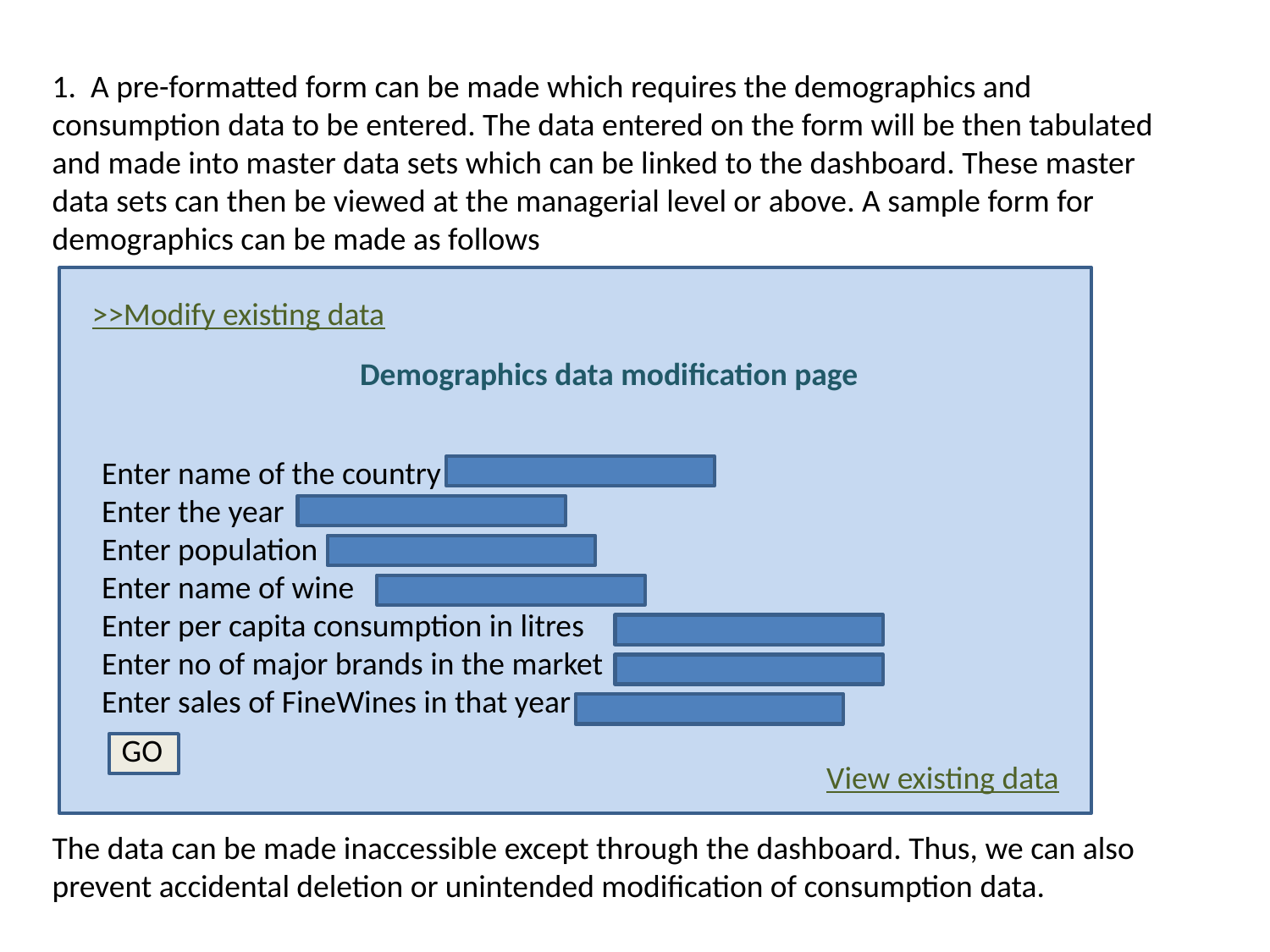

1.  A pre-formatted form can be made which requires the demographics and consumption data to be entered. The data entered on the form will be then tabulated and made into master data sets which can be linked to the dashboard. These master data sets can then be viewed at the managerial level or above. A sample form for demographics can be made as follows

The data can be made inaccessible except through the dashboard. Thus, we can also prevent accidental deletion or unintended modification of consumption data.

>>Modify existing data
Demographics data modification page
Enter name of the country
Enter the year
Enter population
Enter name of wine
Enter per capita consumption in litres
Enter no of major brands in the market
Enter sales of FineWines in that year

				View existing data

GO